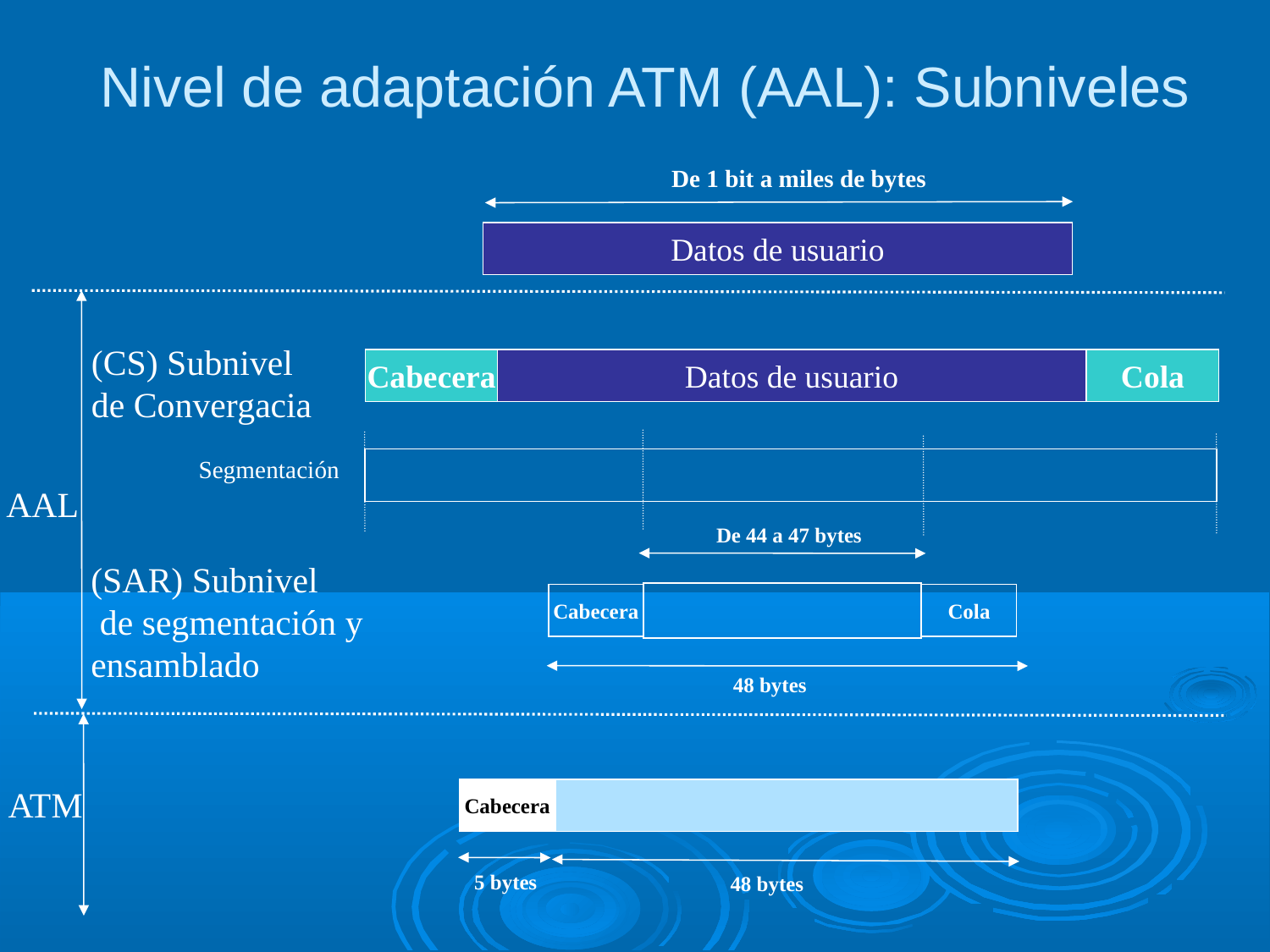

Nivel de adaptación ATM (AAL): Subniveles
De 1 bit a miles de bytes

Datos de usuario

(CS) Subnivel
de Convergacia
Cabecera
Datos de usuario
Cola

Segmentación

AAL
De 44 a 47 bytes
(SAR) Subnivel
 de segmentación y
ensamblado

Cabecera
Cola
48 bytes

ATM
Cabecera

5 bytes
48 bytes